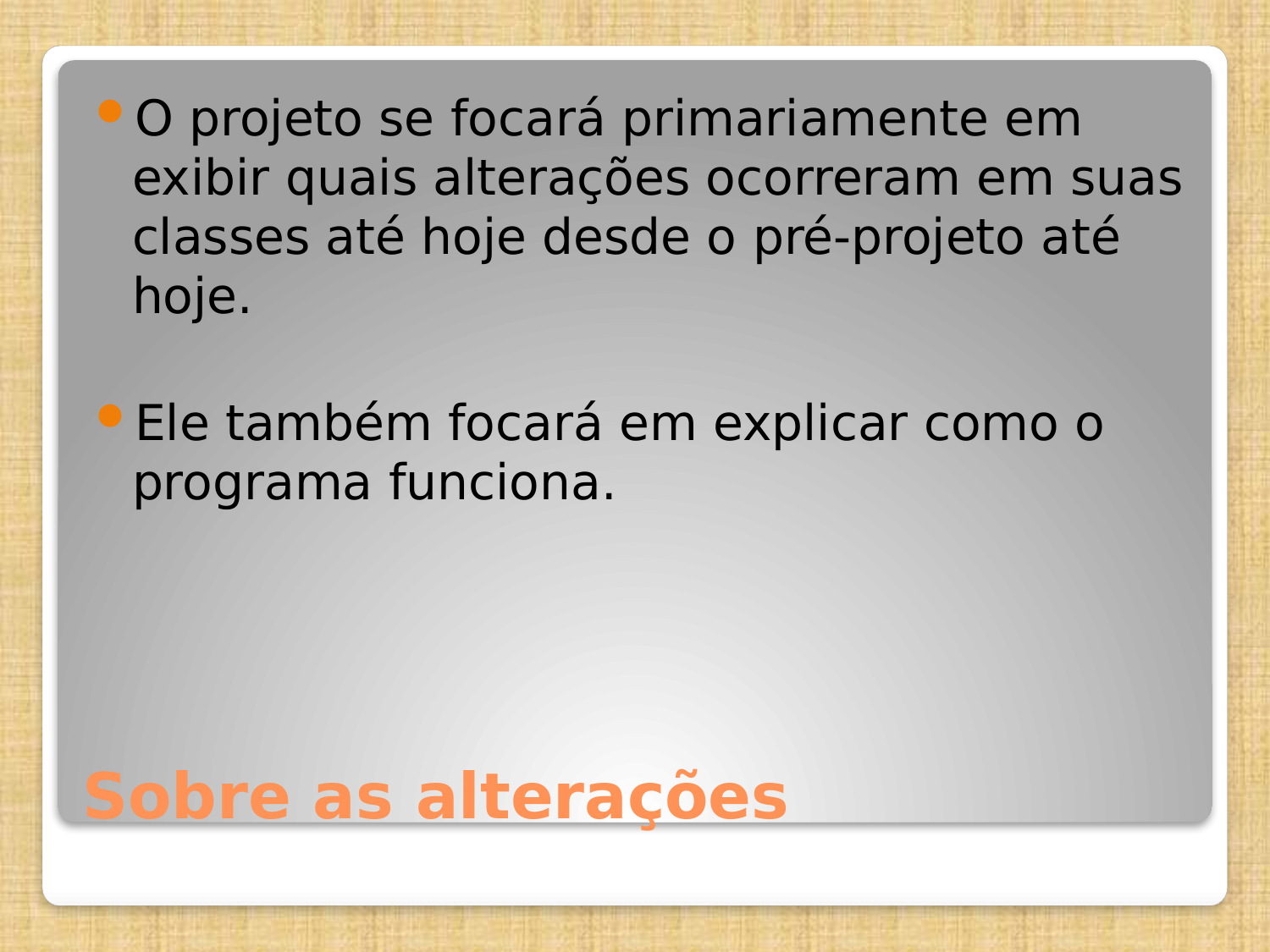

O projeto se focará primariamente em exibir quais alterações ocorreram em suas classes até hoje desde o pré-projeto até hoje.

Ele também focará em explicar como o programa funciona.
# Sobre as alterações